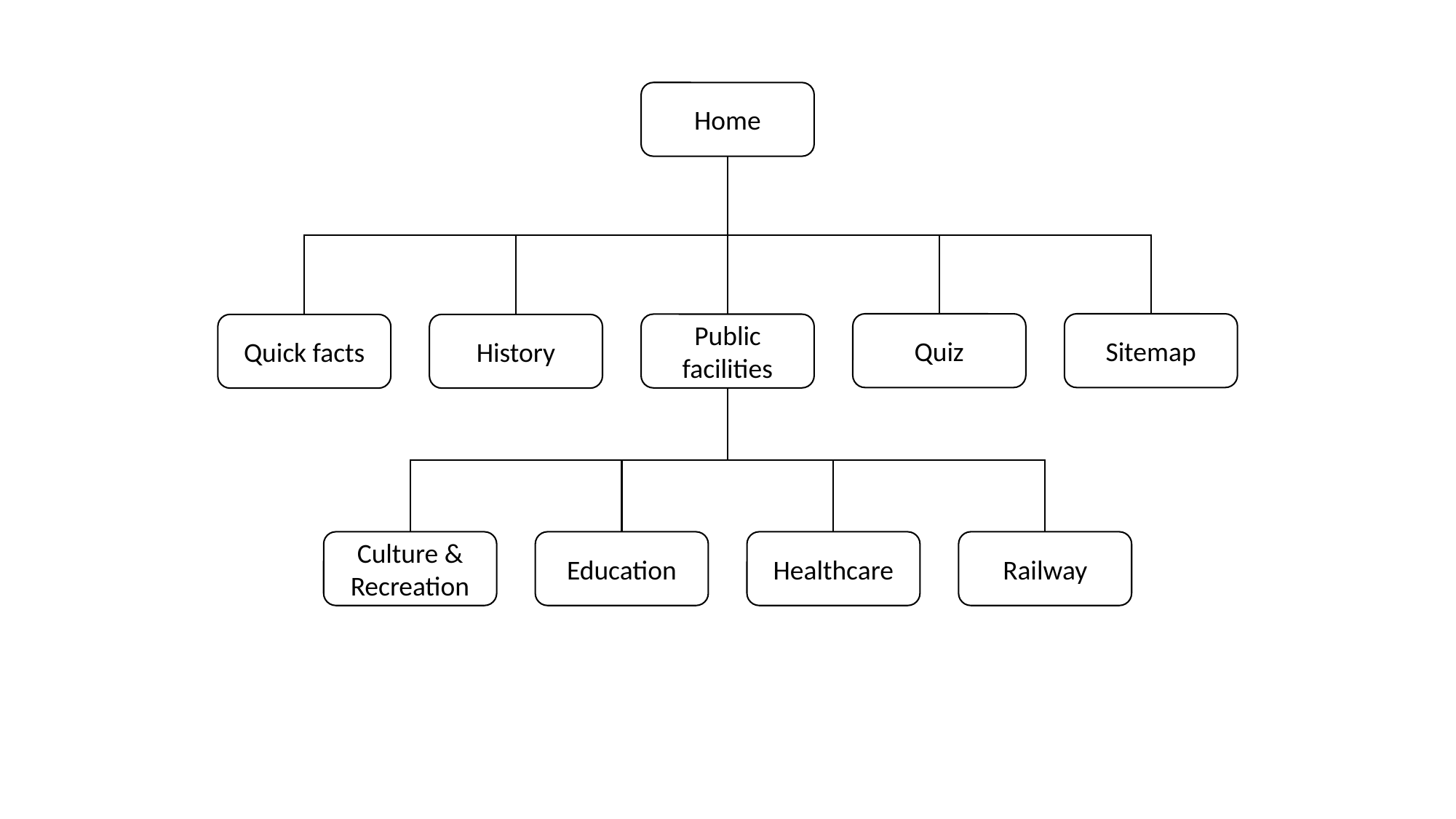

Home
Sitemap
Quiz
Public facilities
History
Quick facts
Railway
Education
Healthcare
Culture & Recreation